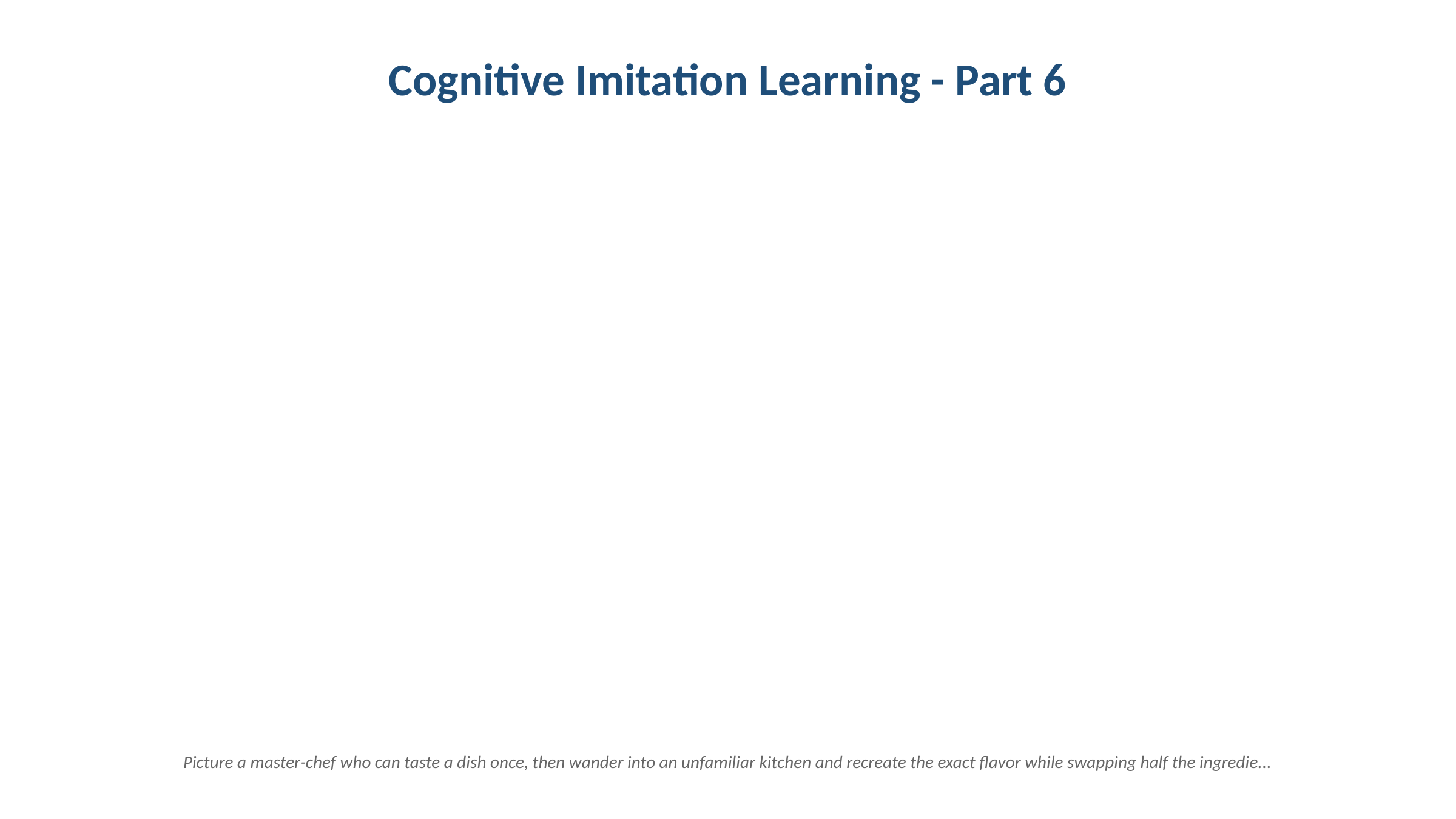

Cognitive Imitation Learning - Part 6
Picture a master-chef who can taste a dish once, then wander into an unfamiliar kitchen and recreate the exact flavor while swapping half the ingredie...